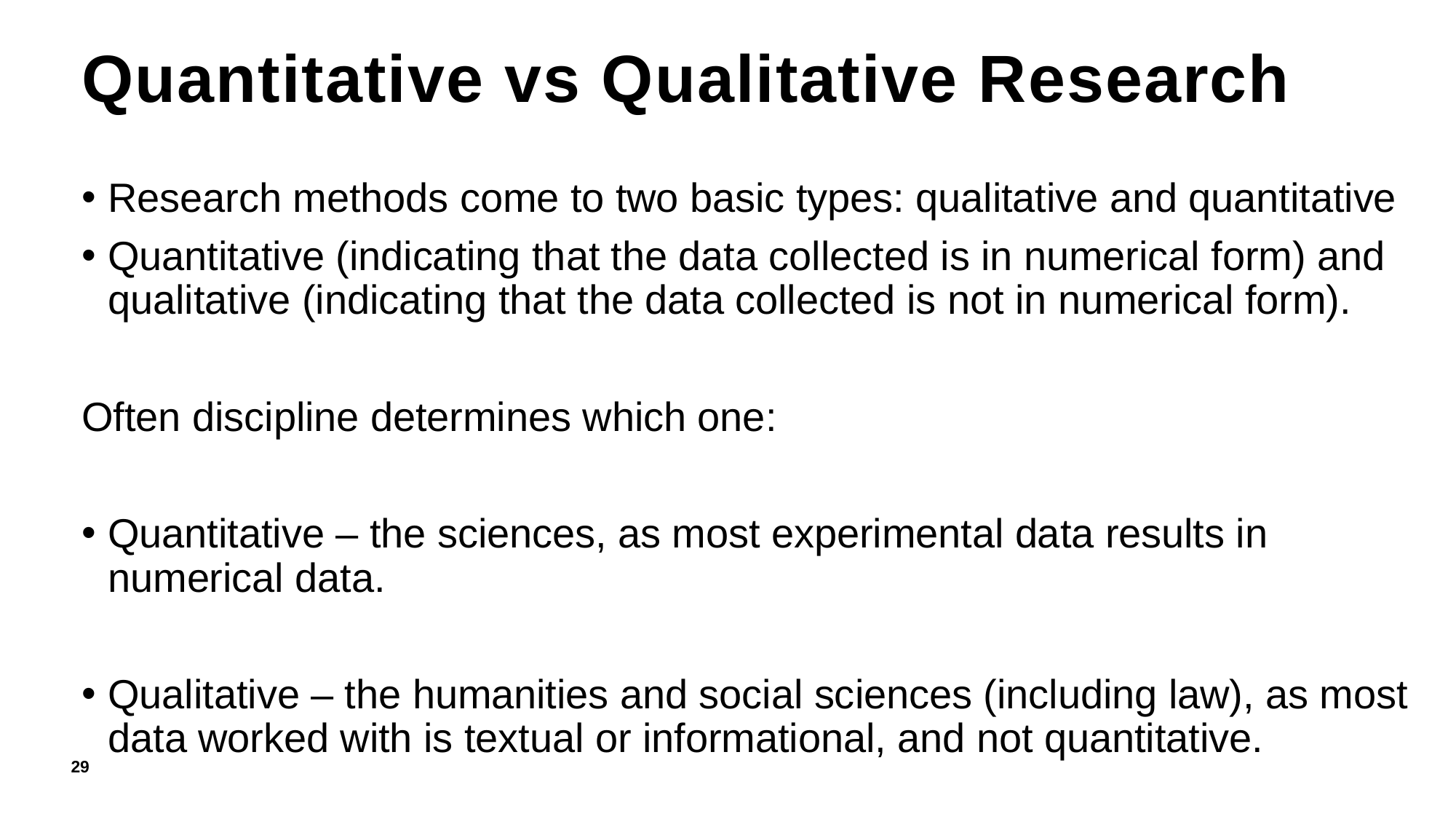

# Quantitative vs Qualitative Research
Research methods come to two basic types: qualitative and quantitative
Quantitative (indicating that the data collected is in numerical form) and qualitative (indicating that the data collected is not in numerical form).

Often discipline determines which one:

Quantitative – the sciences, as most experimental data results in numerical data.

Qualitative – the humanities and social sciences (including law), as most data worked with is textual or informational, and not quantitative.
29